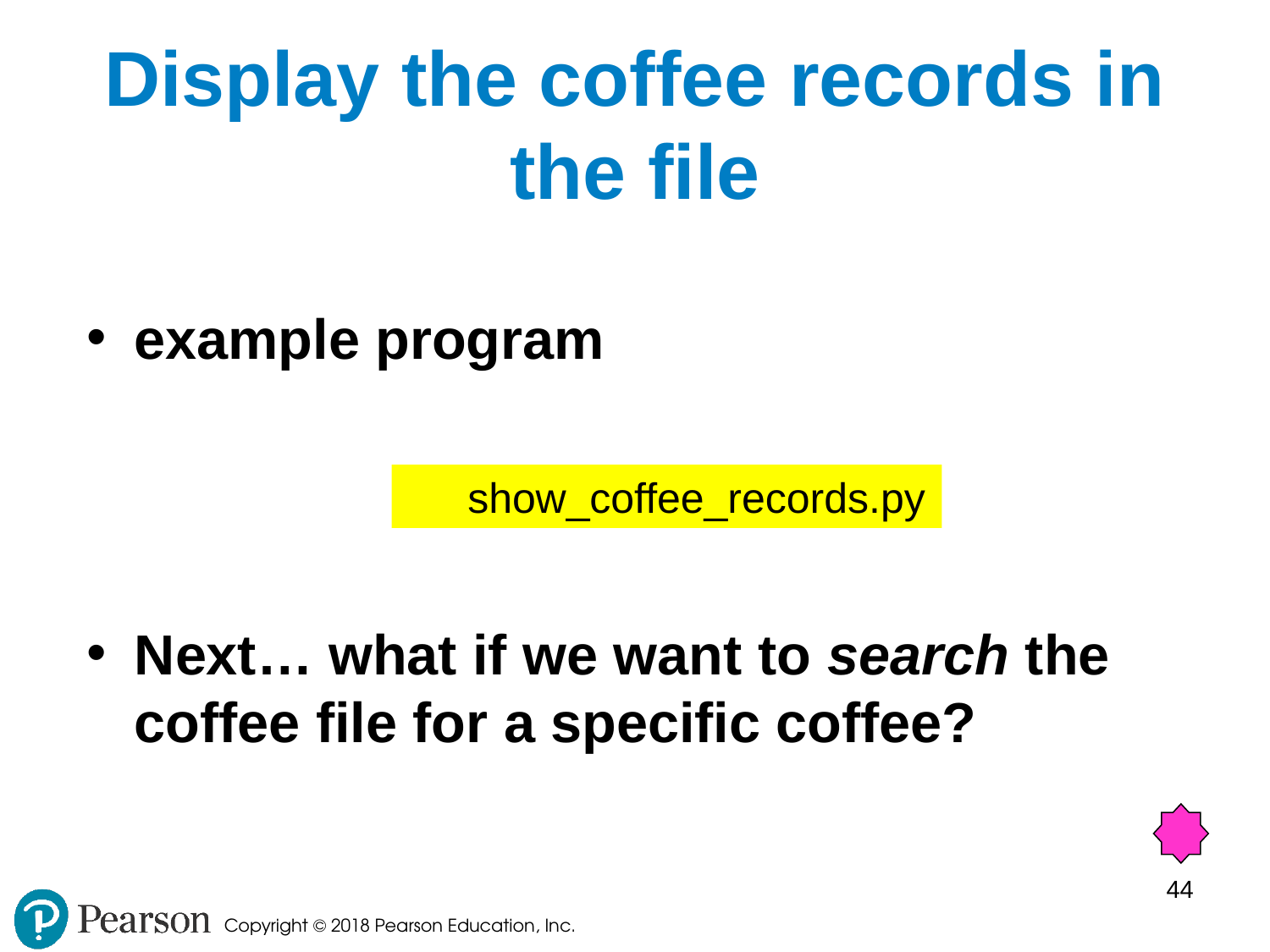

# Display the coffee records in the file
example program

Next… what if we want to search the
coffee file for a specific coffee?
show_coffee_records.py

44